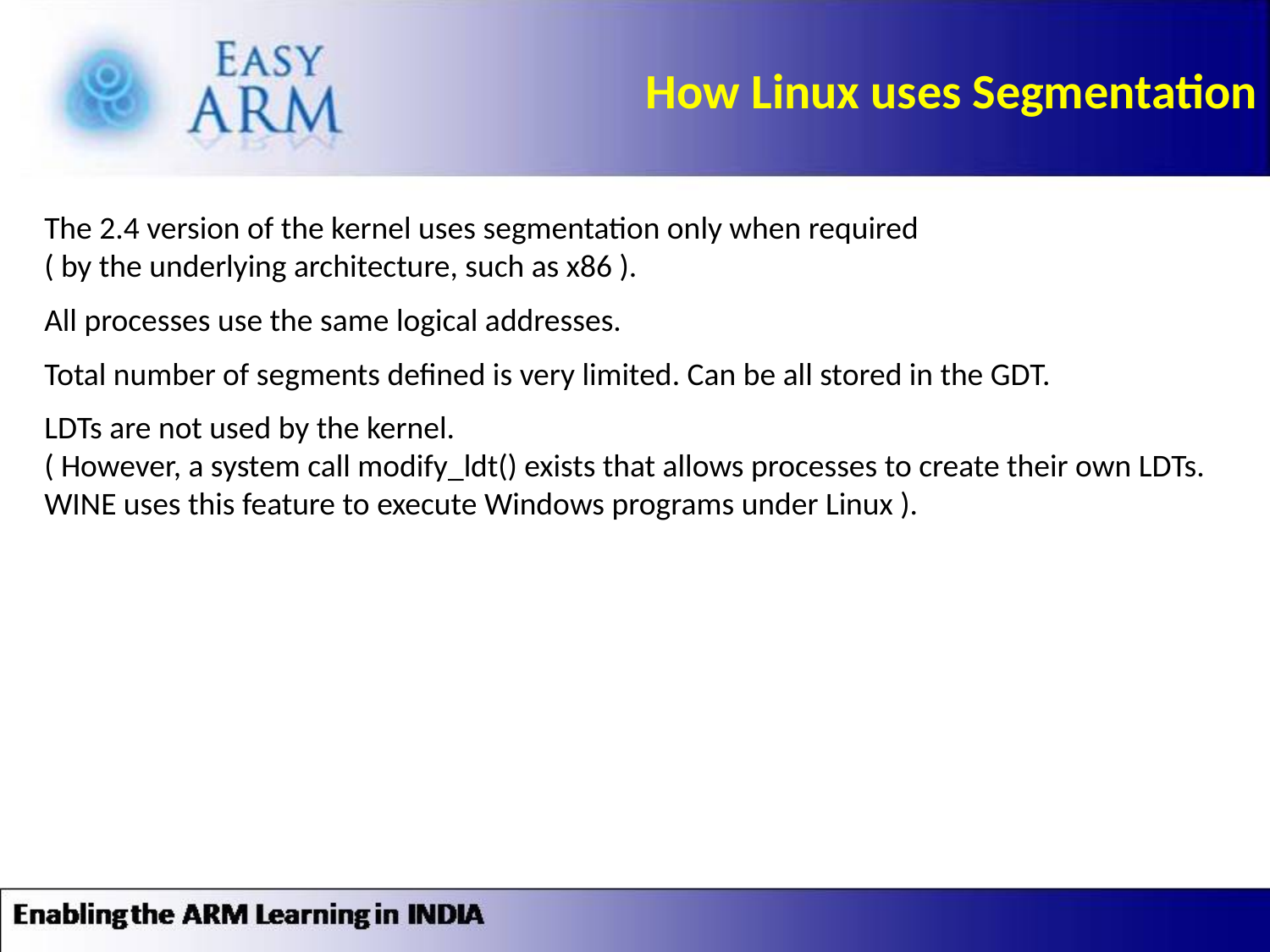

How Linux uses Segmentation
The 2.4 version of the kernel uses segmentation only when required
( by the underlying architecture, such as x86 ).
All processes use the same logical addresses.
Total number of segments defined is very limited. Can be all stored in the GDT.
LDTs are not used by the kernel.
( However, a system call modify_ldt() exists that allows processes to create their own LDTs. WINE uses this feature to execute Windows programs under Linux ).